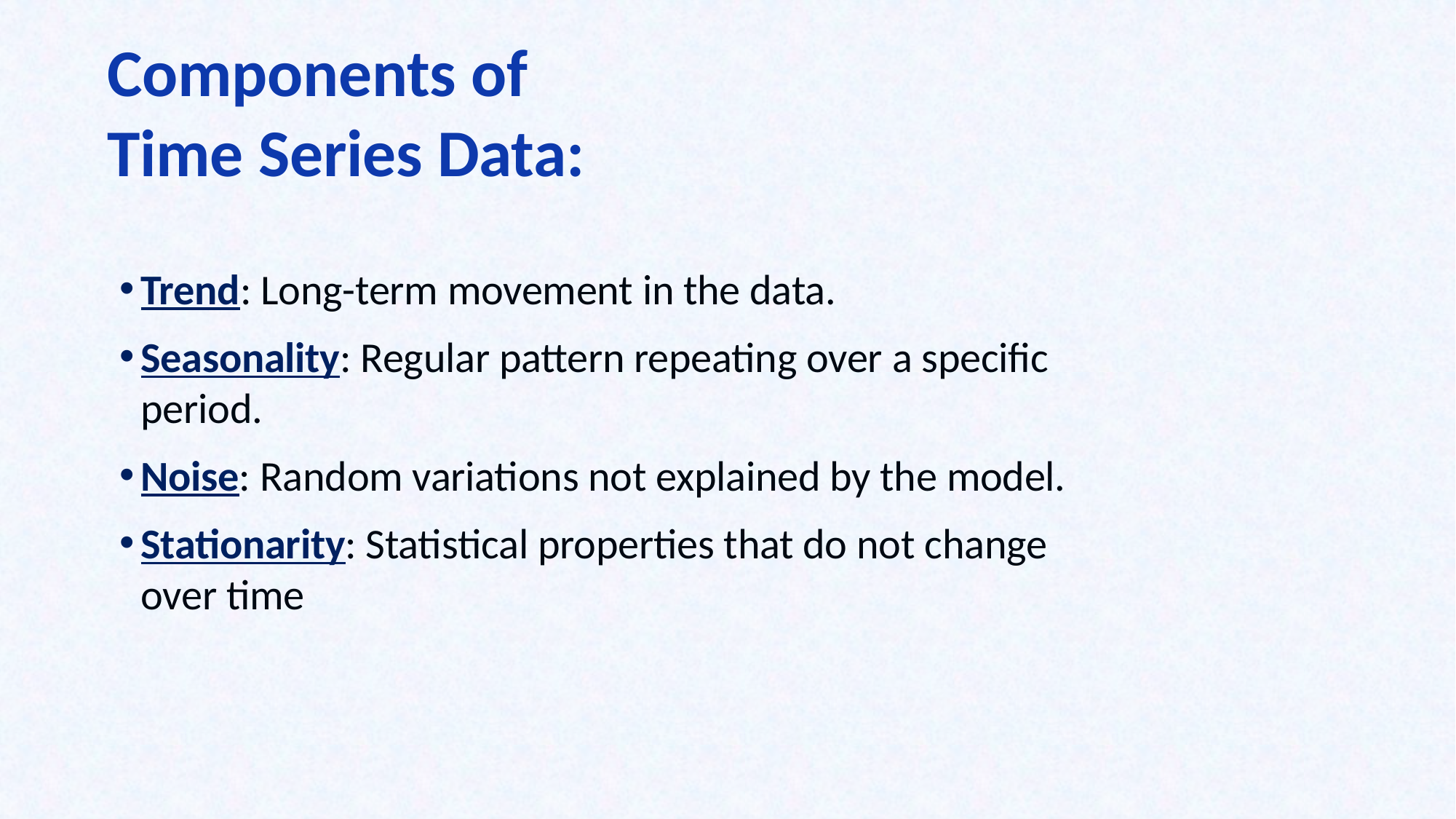

# Components of Time Series Data:
Trend: Long-term movement in the data.
Seasonality: Regular pattern repeating over a specific period.
Noise: Random variations not explained by the model.
Stationarity: Statistical properties that do not change over time